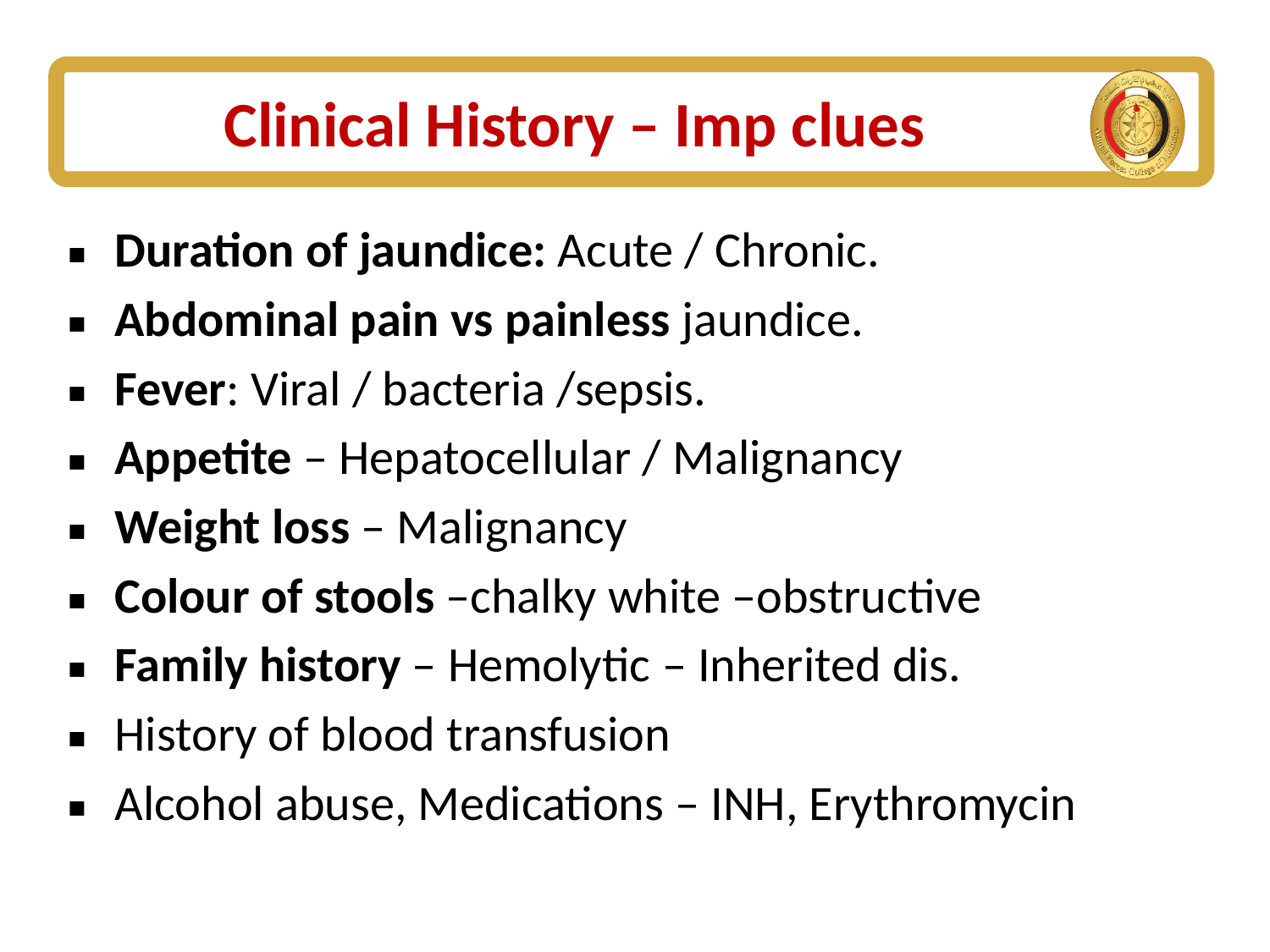

# Clinical History – Imp clues
Duration of jaundice: Acute / Chronic.
Abdominal pain vs painless jaundice.
Fever: Viral / bacteria /sepsis.
Appetite – Hepatocellular / Malignancy
Weight loss – Malignancy
Colour of stools –chalky white –obstructive
Family history – Hemolytic – Inherited dis.
History of blood transfusion
Alcohol abuse, Medications – INH, Erythromycin